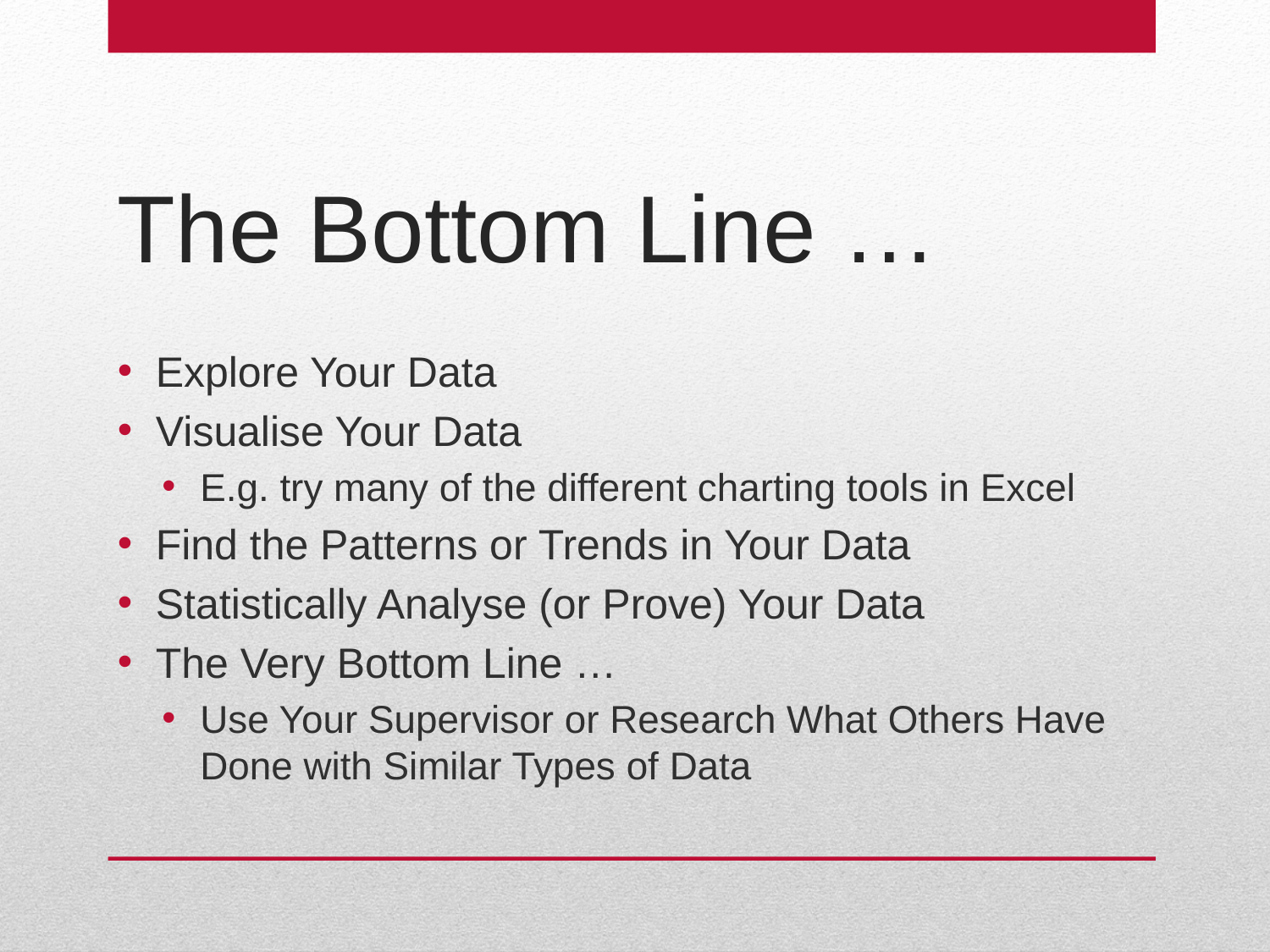

# The Bottom Line …
Explore Your Data
Visualise Your Data
E.g. try many of the different charting tools in Excel
Find the Patterns or Trends in Your Data
Statistically Analyse (or Prove) Your Data
The Very Bottom Line …
Use Your Supervisor or Research What Others Have Done with Similar Types of Data